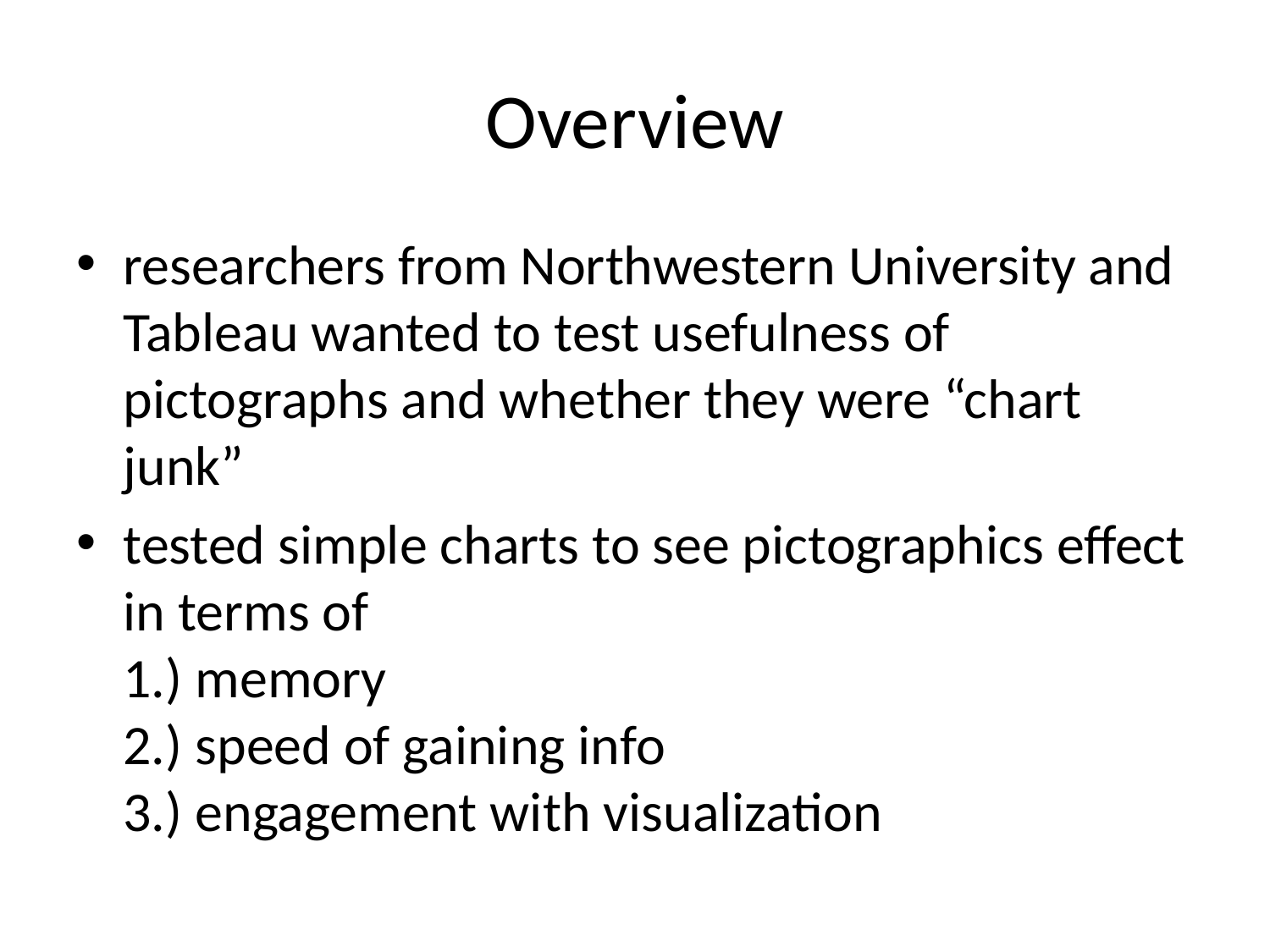

# Overview
researchers from Northwestern University and Tableau wanted to test usefulness of pictographs and whether they were “chart junk”
tested simple charts to see pictographics effect in terms of
1.) memory
2.) speed of gaining info
3.) engagement with visualization